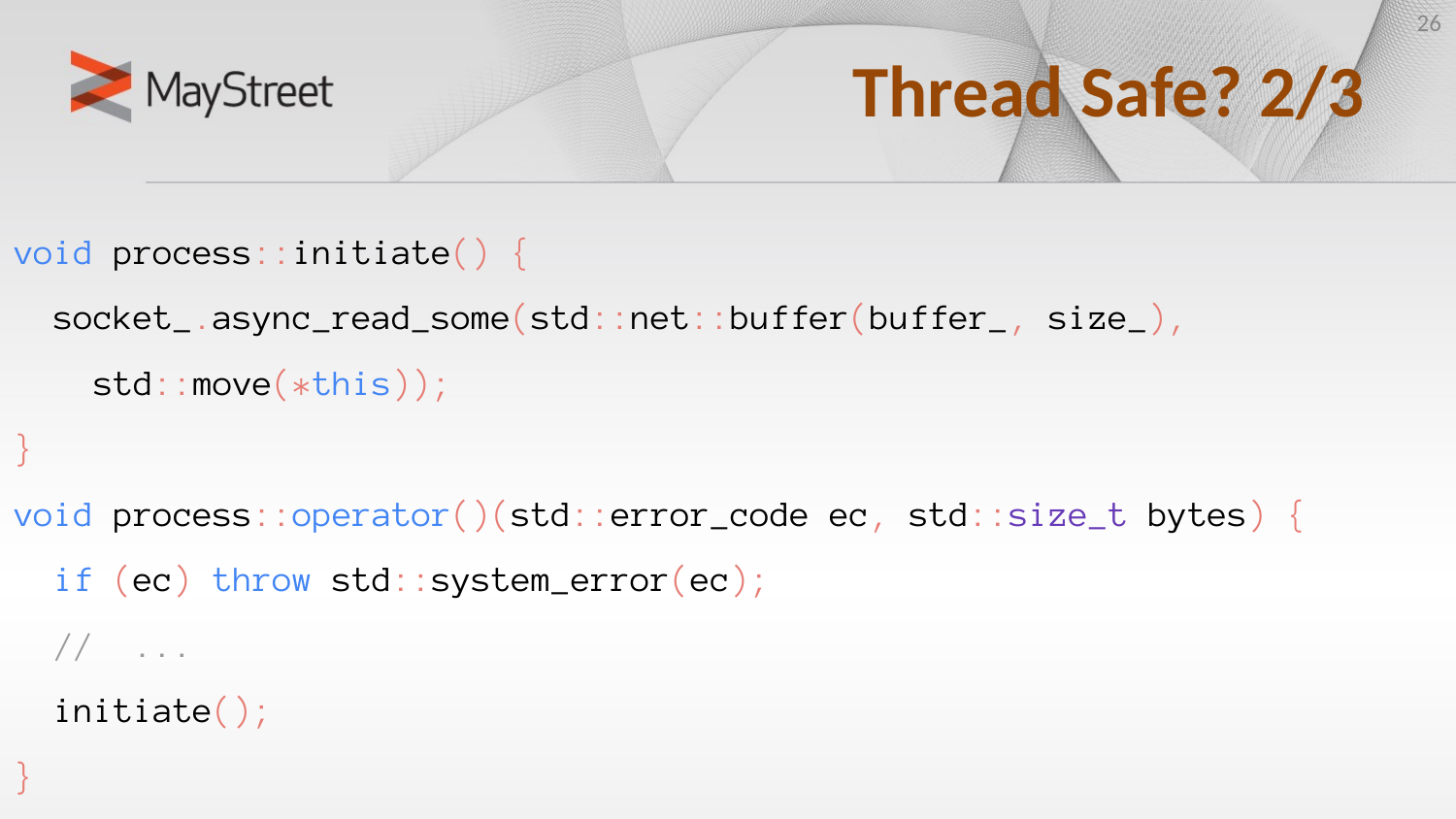

26
# Thread Safe? 2/3
void process::initiate() {
  socket_.async_read_some(std::net::buffer(buffer_, size_),
    std::move(*this));
}
void process::operator()(std::error_code ec, std::size_t bytes) {
  if (ec) throw std::system_error(ec);
  //  ...
  initiate();
}